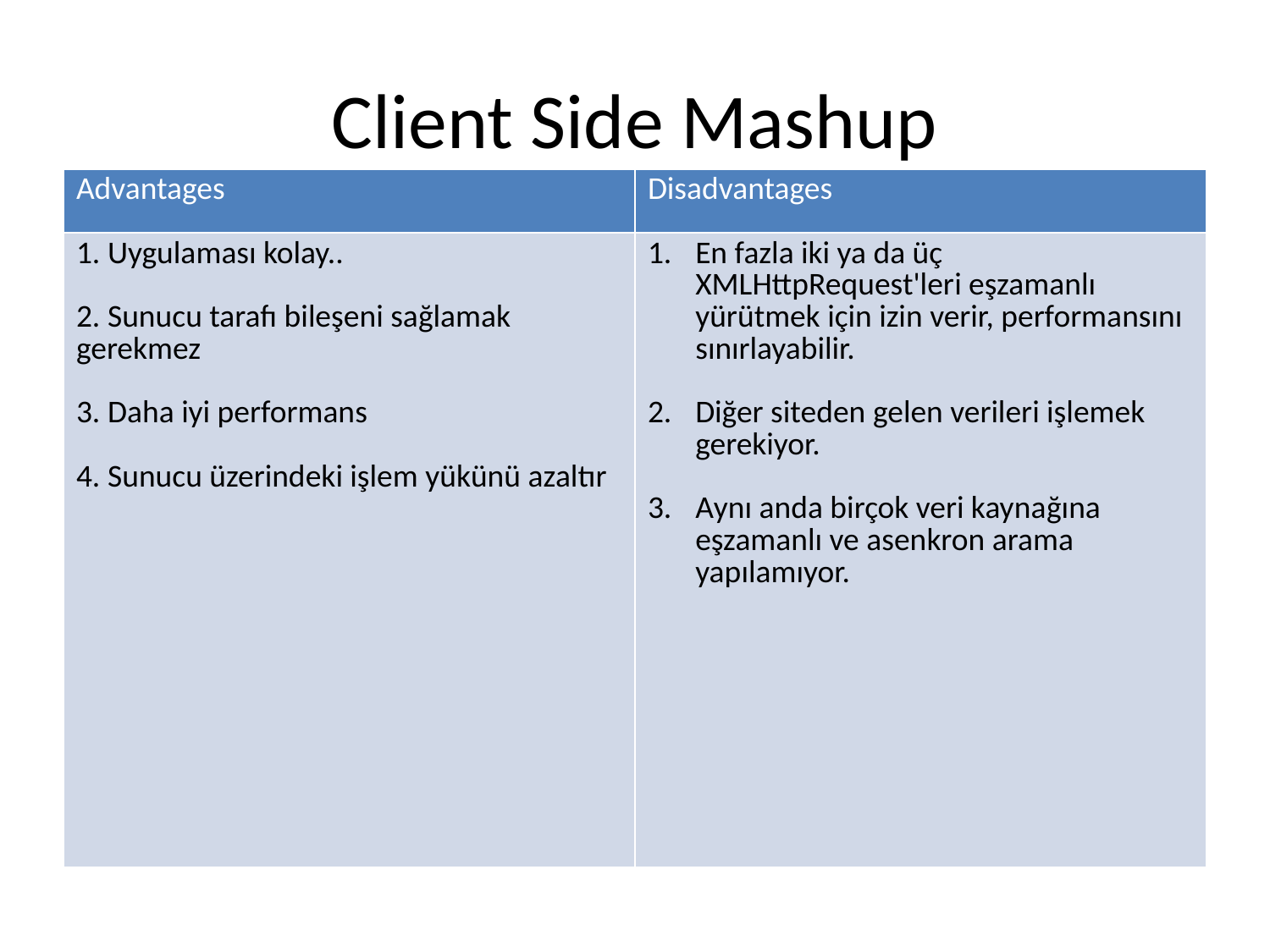

# Client Side Mashup
| Advantages | Disadvantages |
| --- | --- |
| 1. Uygulaması kolay.. 2. Sunucu tarafı bileşeni sağlamak gerekmez 3. Daha iyi performans 4. Sunucu üzerindeki işlem yükünü azaltır | En fazla iki ya da üç XMLHttpRequest'leri eşzamanlı yürütmek için izin verir, performansını sınırlayabilir. Diğer siteden gelen verileri işlemek gerekiyor. Aynı anda birçok veri kaynağına eşzamanlı ve asenkron arama yapılamıyor. |